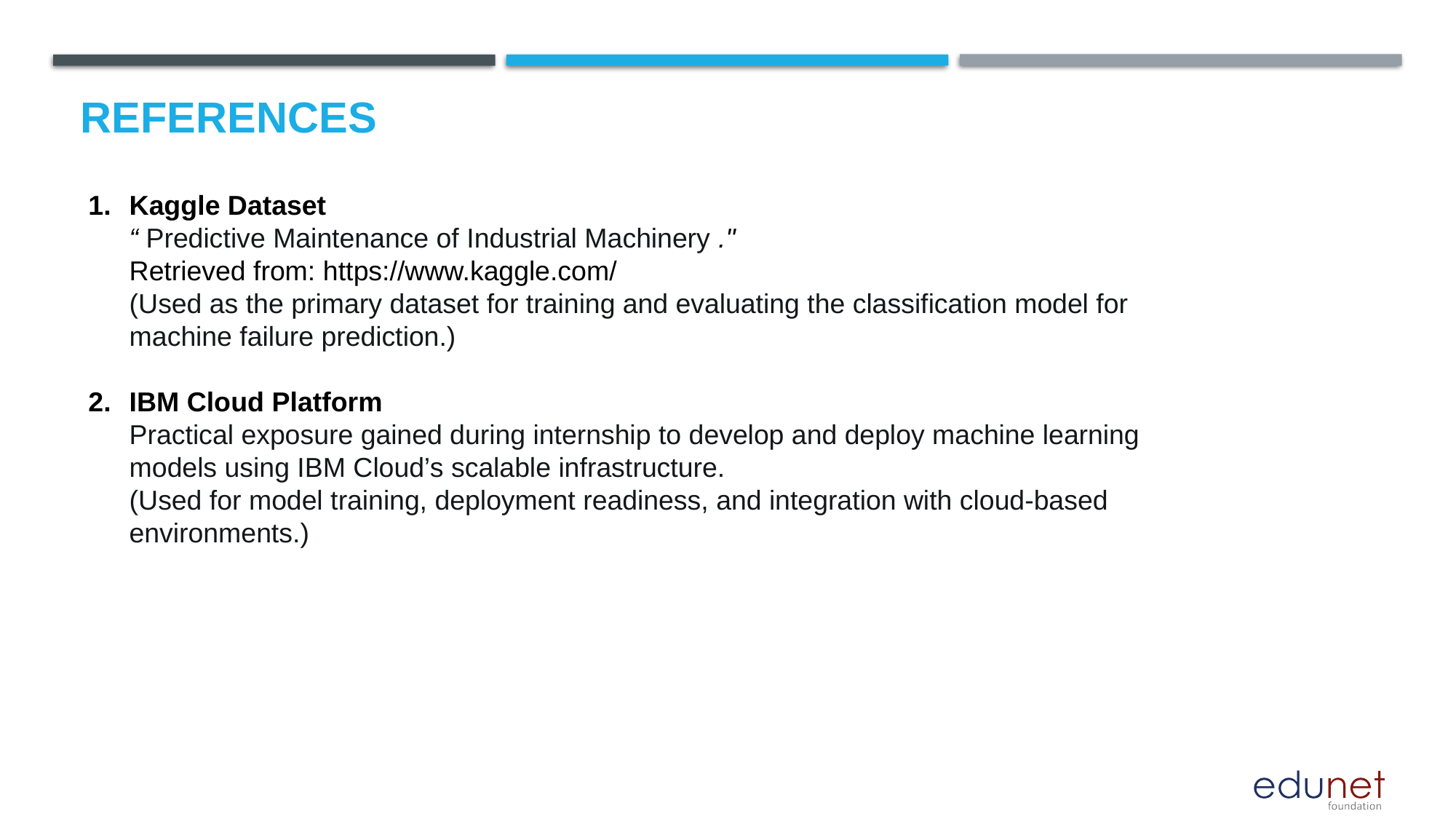

# References
Kaggle Dataset
“ Predictive Maintenance of Industrial Machinery ."
Retrieved from: https://www.kaggle.com/
(Used as the primary dataset for training and evaluating the classification model for machine failure prediction.)

IBM Cloud Platform
Practical exposure gained during internship to develop and deploy machine learning models using IBM Cloud’s scalable infrastructure.
(Used for model training, deployment readiness, and integration with cloud-based environments.)